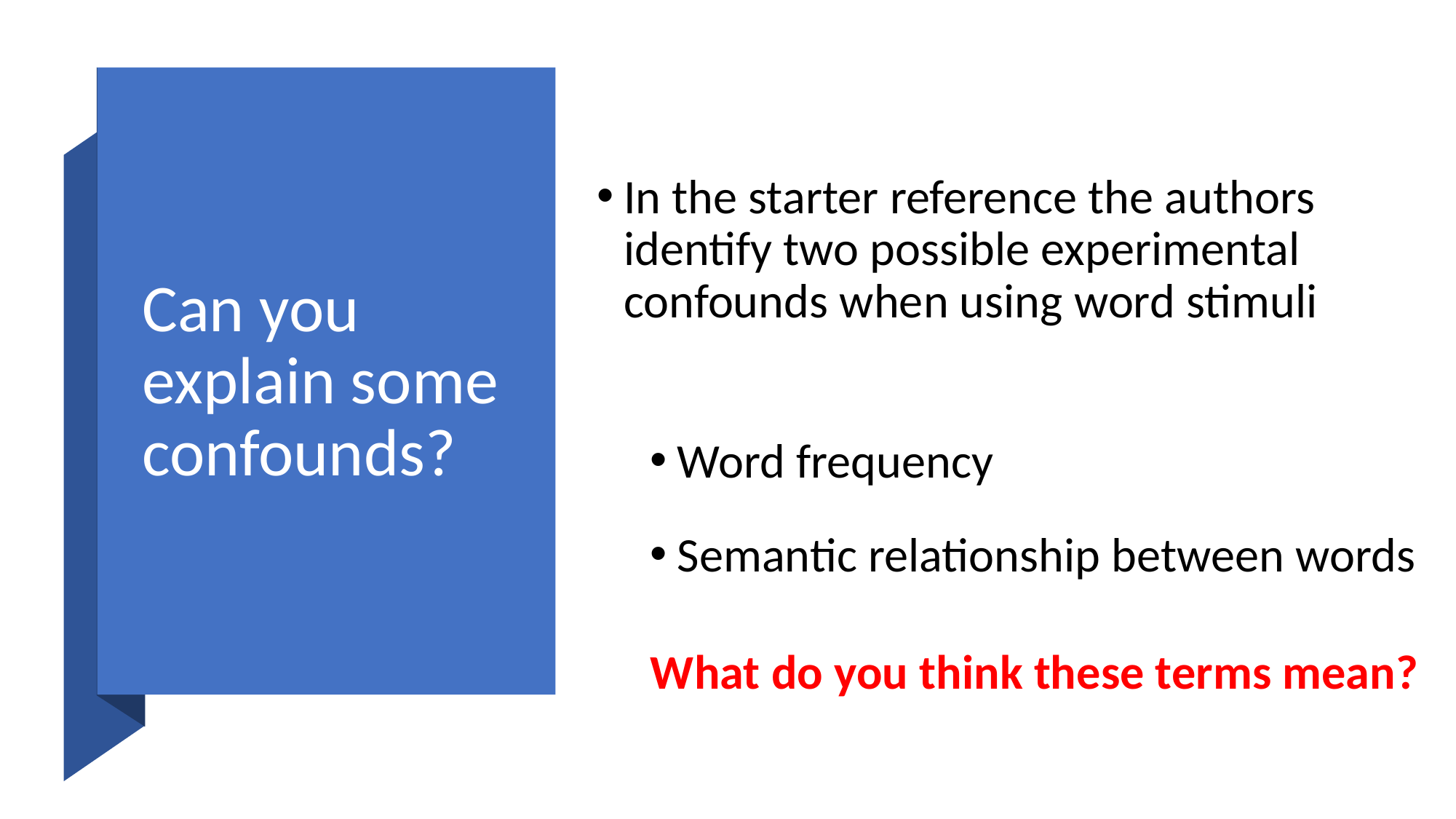

In the starter reference the authors identify two possible experimental confounds when using word stimuli

Word frequency
Semantic relationship between words

What do you think these terms mean?

# Can you explain some confounds?